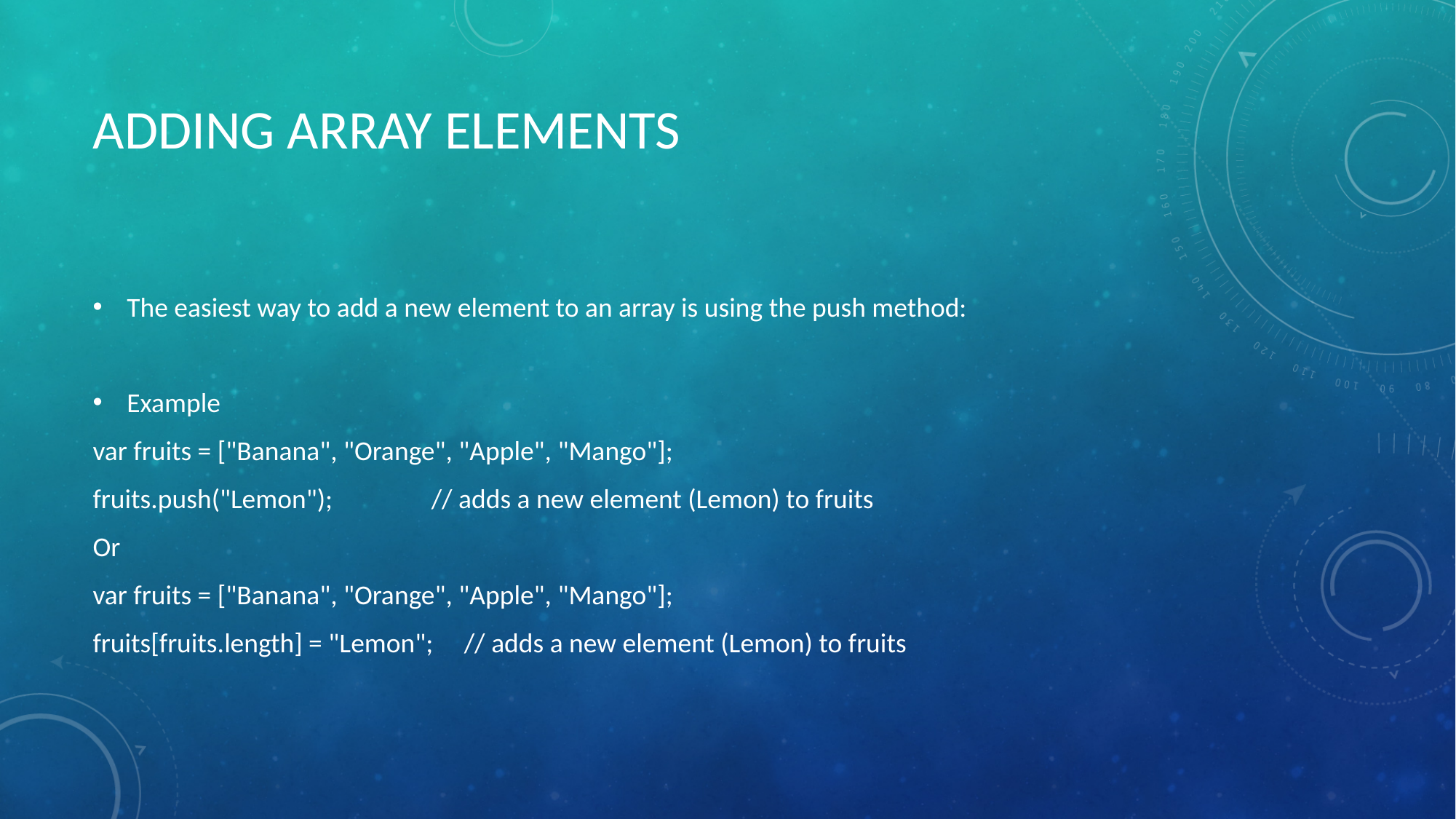

# Adding Array Elements
The easiest way to add a new element to an array is using the push method:

Example
var fruits = ["Banana", "Orange", "Apple", "Mango"];
fruits.push("Lemon");                // adds a new element (Lemon) to fruits
Or
var fruits = ["Banana", "Orange", "Apple", "Mango"];
fruits[fruits.length] = "Lemon";     // adds a new element (Lemon) to fruits